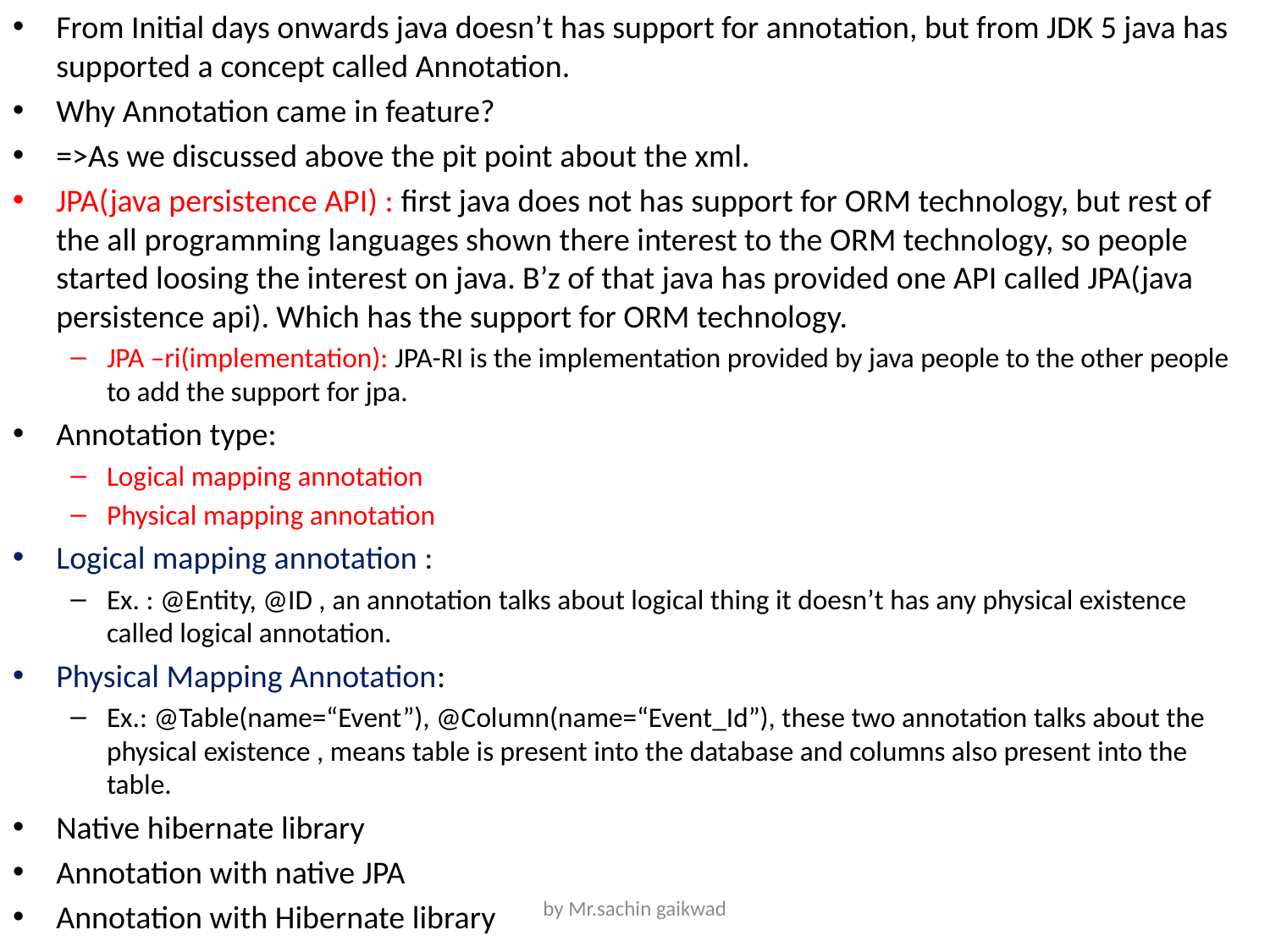

From Initial days onwards java doesn’t has support for annotation, but from JDK 5 java has supported a concept called Annotation.
Why Annotation came in feature?
=>As we discussed above the pit point about the xml.
JPA(java persistence API) : first java does not has support for ORM technology, but rest of the all programming languages shown there interest to the ORM technology, so people started loosing the interest on java. B’z of that java has provided one API called JPA(java persistence api). Which has the support for ORM technology.
JPA –ri(implementation): JPA-RI is the implementation provided by java people to the other people to add the support for jpa.
Annotation type:
Logical mapping annotation
Physical mapping annotation
Logical mapping annotation :
Ex. : @Entity, @ID , an annotation talks about logical thing it doesn’t has any physical existence called logical annotation.
Physical Mapping Annotation:
Ex.: @Table(name=“Event”), @Column(name=“Event_Id”), these two annotation talks about the physical existence , means table is present into the database and columns also present into the table.
Native hibernate library
Annotation with native JPA
Annotation with Hibernate library

by Mr.sachin gaikwad